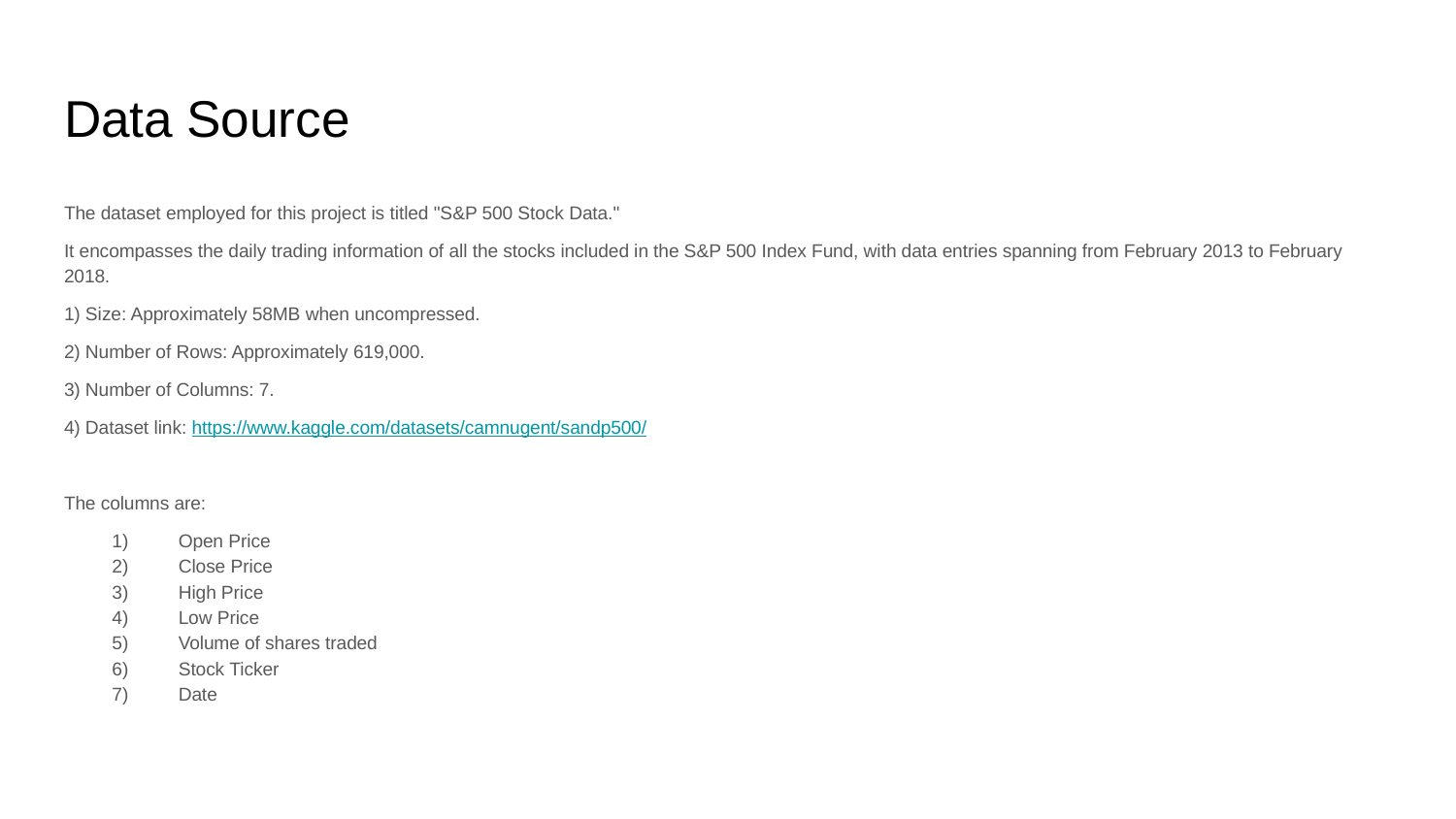

# Data Source
The dataset employed for this project is titled "S&P 500 Stock Data."
It encompasses the daily trading information of all the stocks included in the S&P 500 Index Fund, with data entries spanning from February 2013 to February 2018.
1) Size: Approximately 58MB when uncompressed.
2) Number of Rows: Approximately 619,000.
3) Number of Columns: 7.
4) Dataset link: https://www.kaggle.com/datasets/camnugent/sandp500/

The columns are:
Open Price
Close Price
High Price
Low Price
Volume of shares traded
Stock Ticker
Date